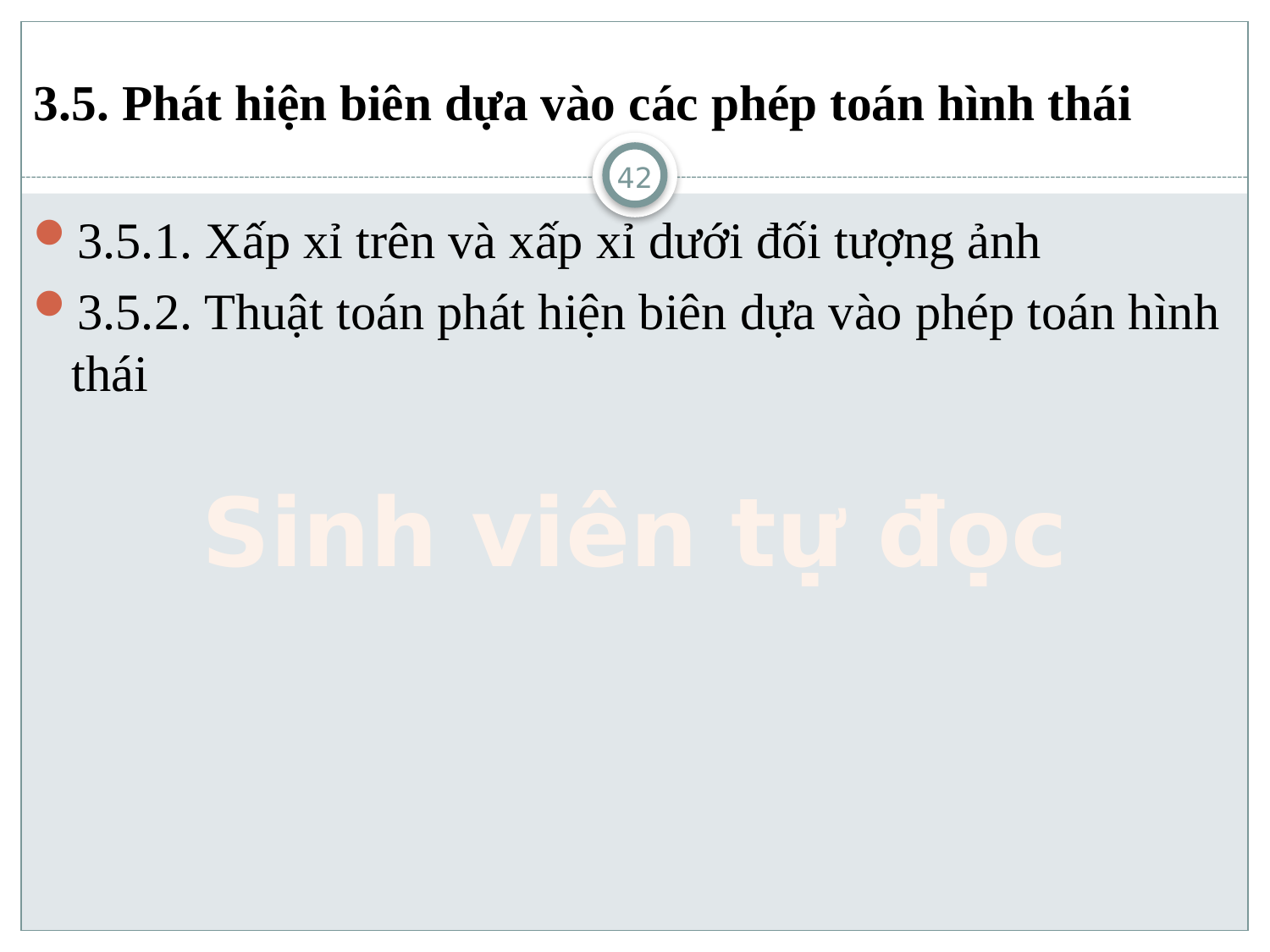

# 3.5. Phát hiện biên dựa vào các phép toán hình thái
42
3.5.1. Xấp xỉ trên và xấp xỉ dưới đối tượng ảnh
3.5.2. Thuật toán phát hiện biên dựa vào phép toán hình thái

Sinh viên tự đọc